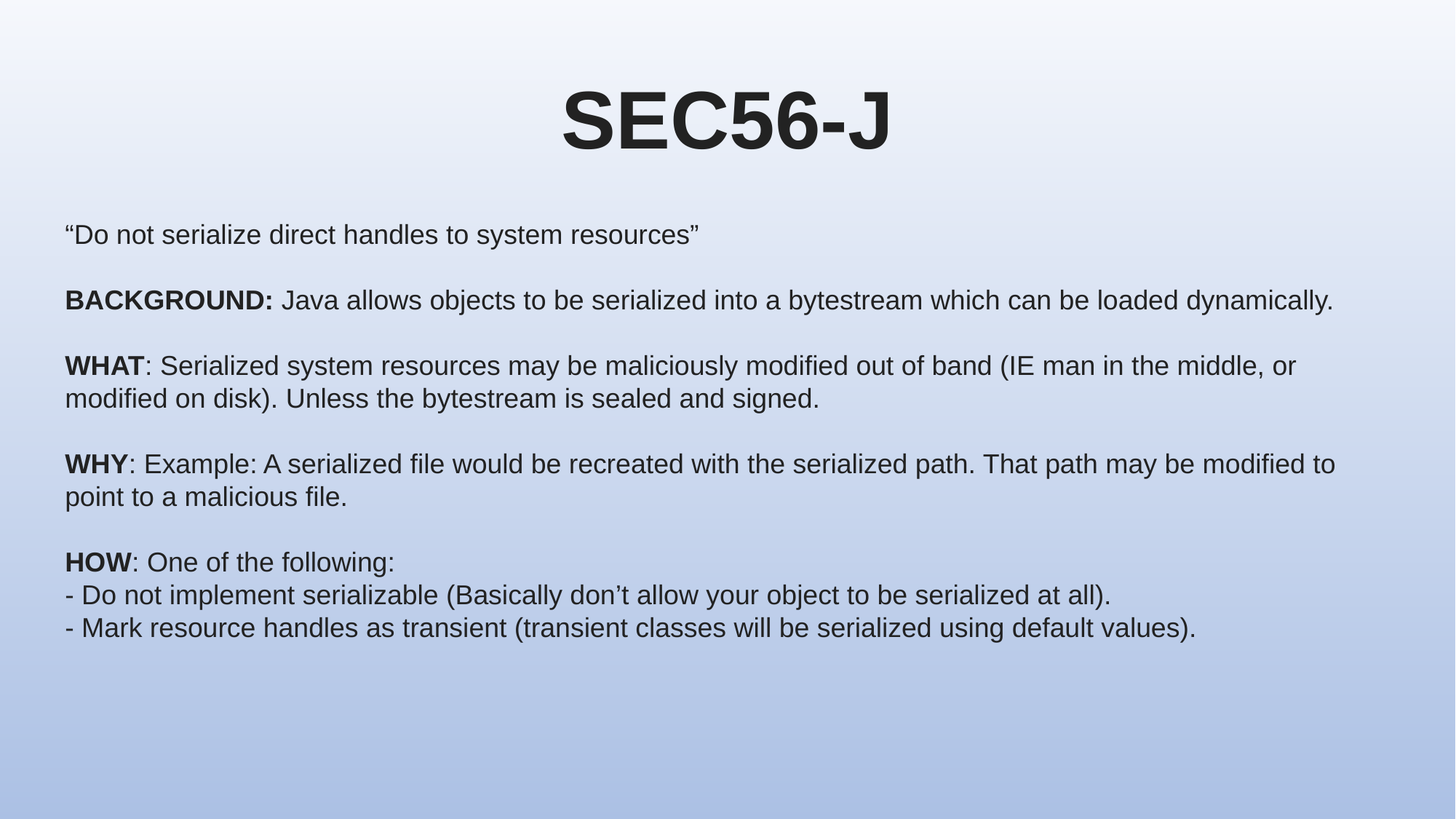

SEC56-J
“Do not serialize direct handles to system resources”
BACKGROUND: Java allows objects to be serialized into a bytestream which can be loaded dynamically.
WHAT: Serialized system resources may be maliciously modified out of band (IE man in the middle, or modified on disk). Unless the bytestream is sealed and signed.
WHY: Example: A serialized file would be recreated with the serialized path. That path may be modified to point to a malicious file.
HOW: One of the following:
- Do not implement serializable (Basically don’t allow your object to be serialized at all).
- Mark resource handles as transient (transient classes will be serialized using default values).